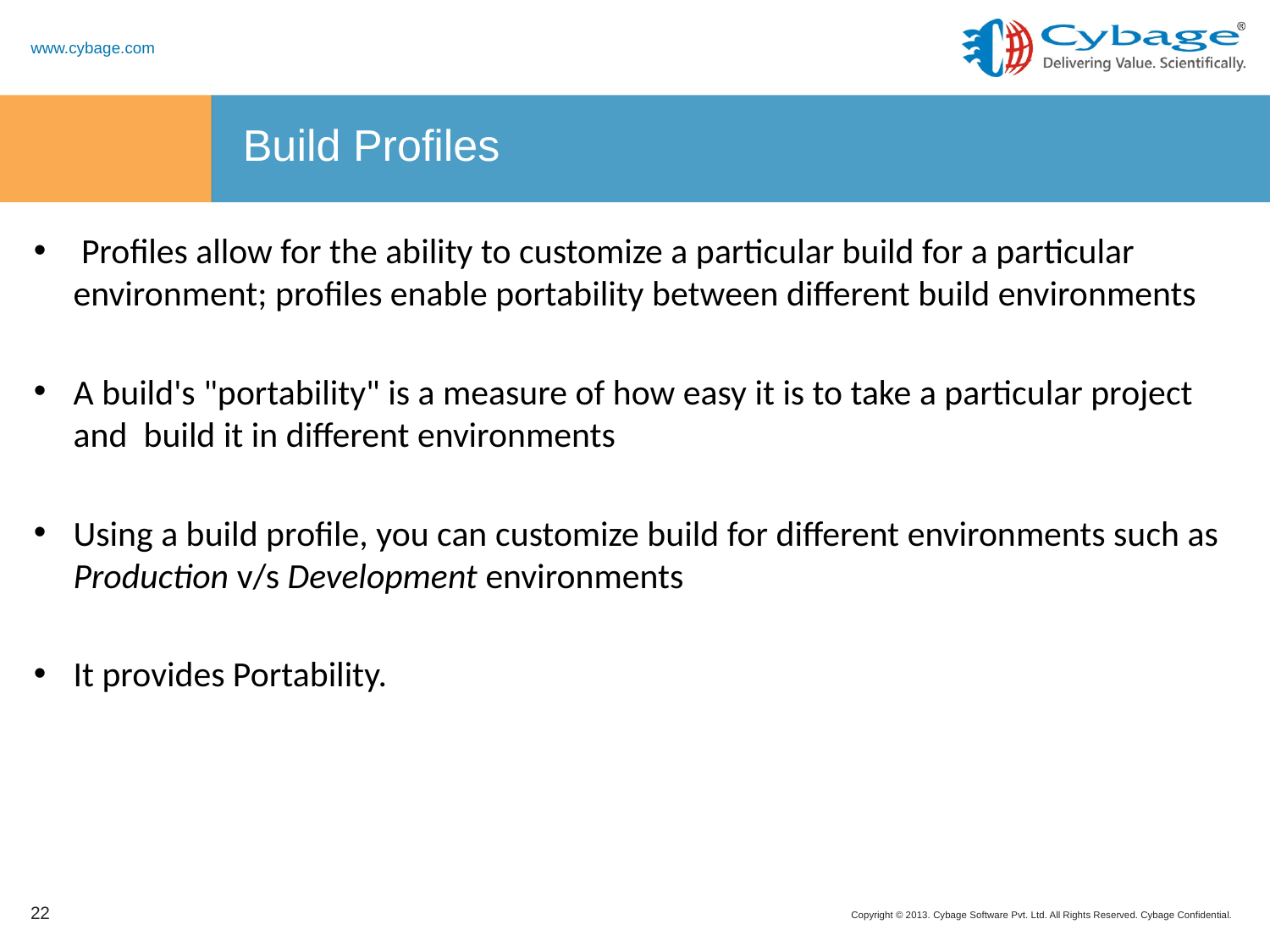

# Build Profiles
 Profiles allow for the ability to customize a particular build for a particular    environment; profiles enable portability between different build environments

A build's "portability" is a measure of how easy it is to take a particular project and  build it in different environments

Using a build profile, you can customize build for different environments such as Production v/s Development environments

It provides Portability.
22